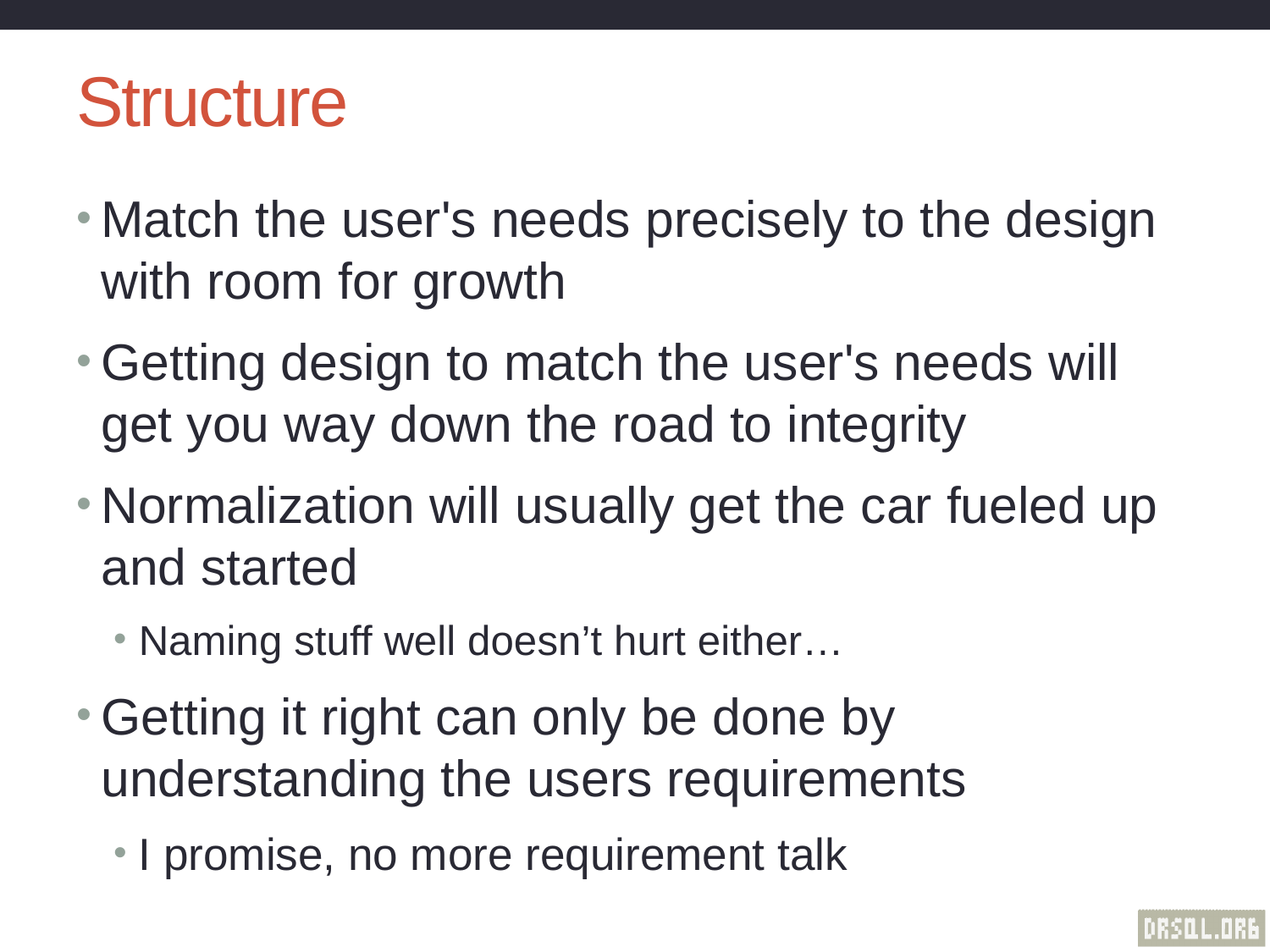

# Structure
Match the user's needs precisely to the design with room for growth
Getting design to match the user's needs will get you way down the road to integrity
Normalization will usually get the car fueled up and started
Naming stuff well doesn’t hurt either…
Getting it right can only be done by understanding the users requirements
I promise, no more requirement talk